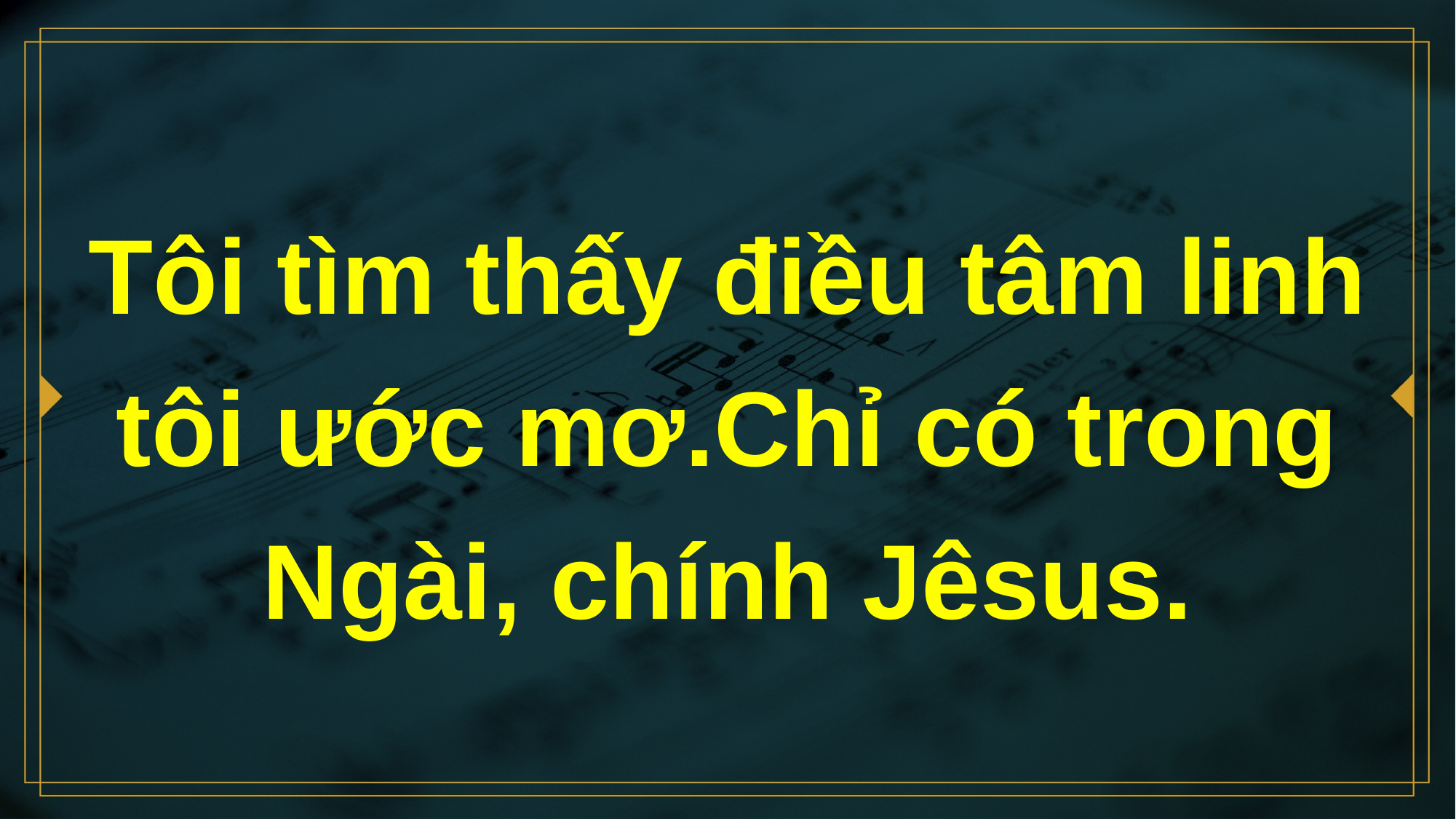

# Tôi tìm thấy điều tâm linh tôi ước mơ.Chỉ có trong Ngài, chính Jêsus.